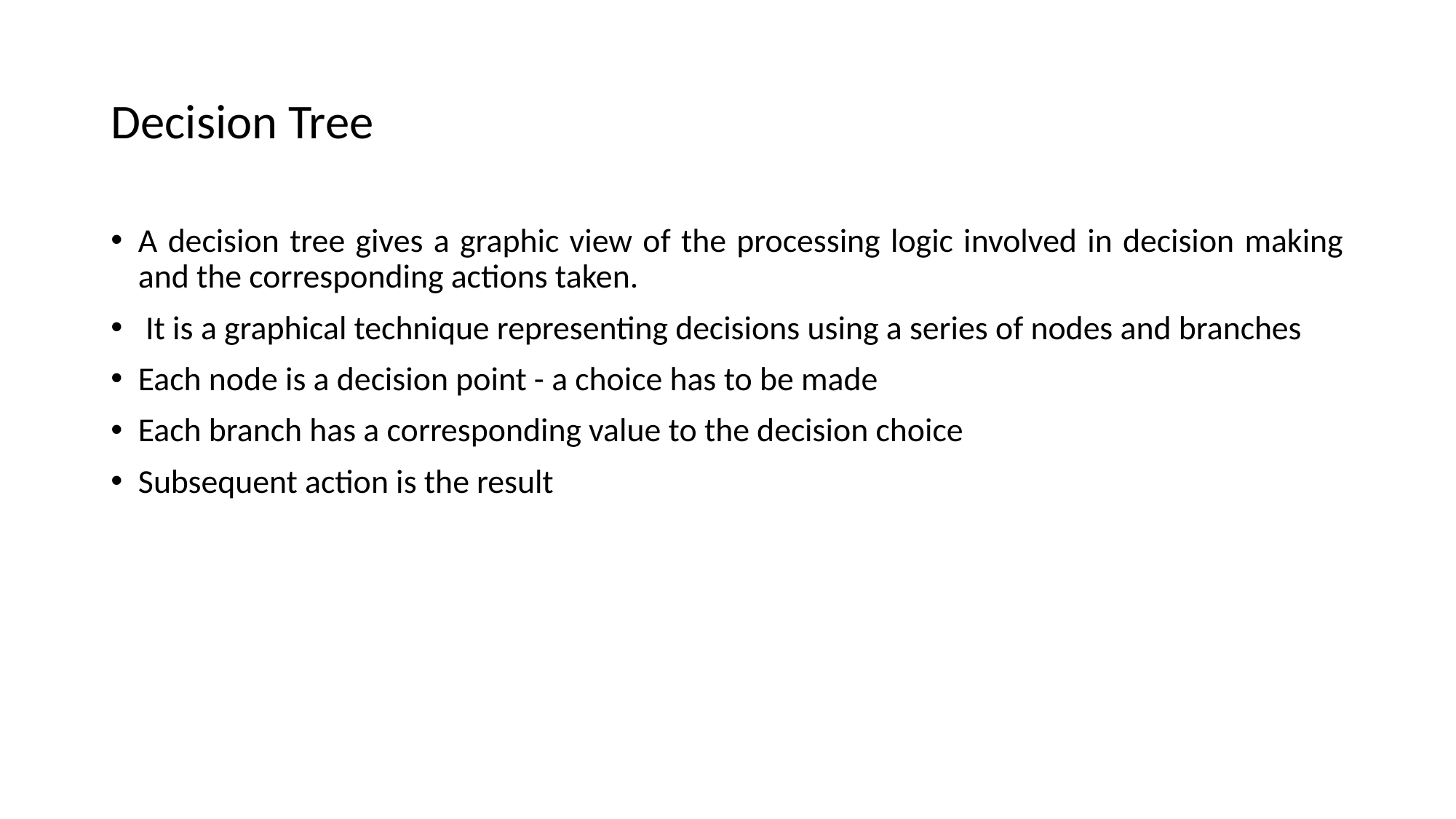

# Decision Tree
A decision tree gives a graphic view of the processing logic involved in decision making and the corresponding actions taken.
 It is a graphical technique representing decisions using a series of nodes and branches
Each node is a decision point - a choice has to be made
Each branch has a corresponding value to the decision choice
Subsequent action is the result